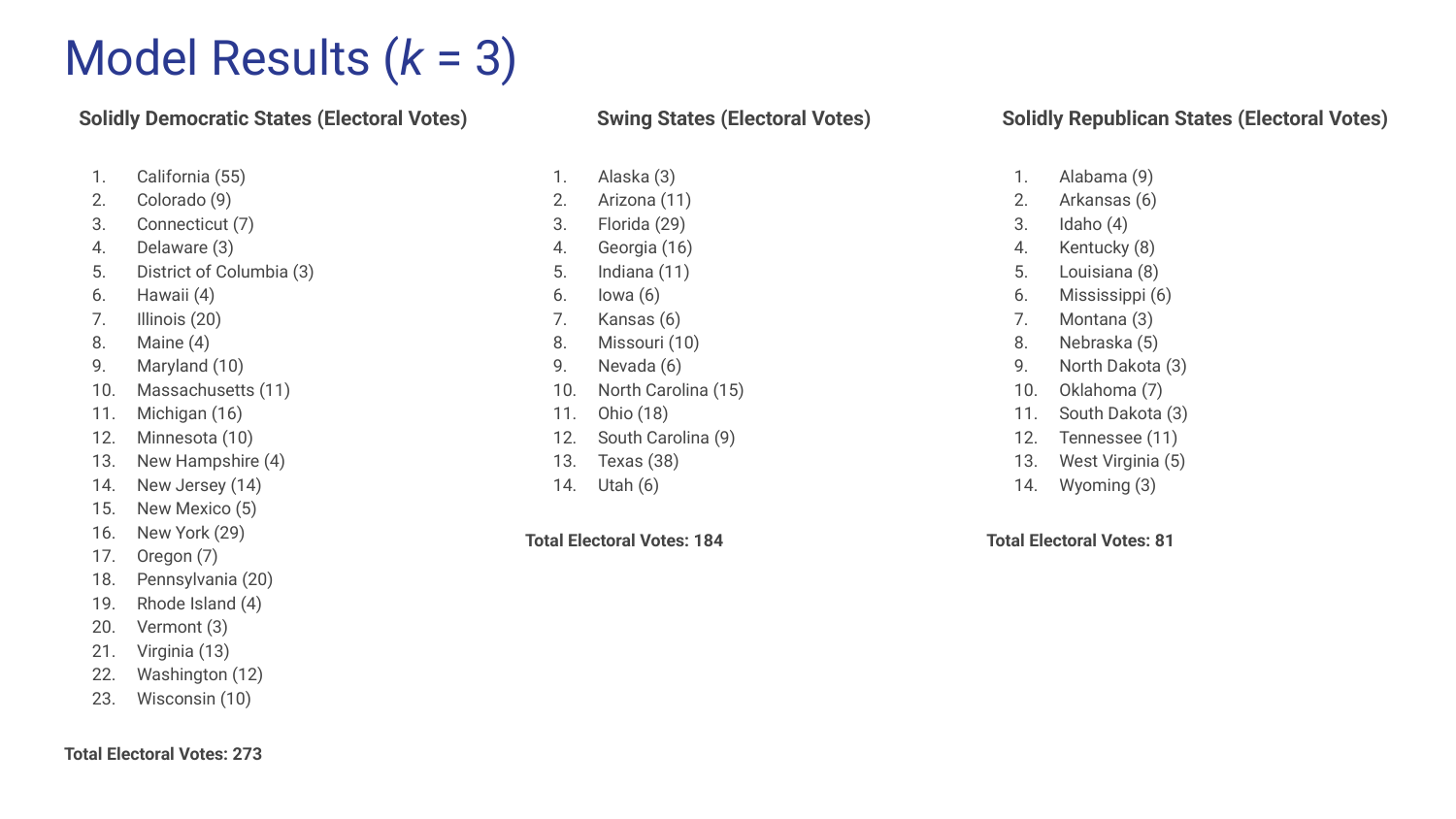

# Model Results (k = 3)
Solidly Democratic States (Electoral Votes)
California (55)
Colorado (9)
Connecticut (7)
Delaware (3)
District of Columbia (3)
Hawaii (4)
Illinois (20)
Maine (4)
Maryland (10)
Massachusetts (11)
Michigan (16)
Minnesota (10)
New Hampshire (4)
New Jersey (14)
New Mexico (5)
New York (29)
Oregon (7)
Pennsylvania (20)
Rhode Island (4)
Vermont (3)
Virginia (13)
Washington (12)
Wisconsin (10)
Total Electoral Votes: 273

Swing States (Electoral Votes)
Alaska (3)
Arizona (11)
Florida (29)
Georgia (16)
Indiana (11)
Iowa (6)
Kansas (6)
Missouri (10)
Nevada (6)
North Carolina (15)
Ohio (18)
South Carolina (9)
Texas (38)
Utah (6)
Total Electoral Votes: 184
Solidly Republican States (Electoral Votes)
Alabama (9)
Arkansas (6)
Idaho (4)
Kentucky (8)
Louisiana (8)
Mississippi (6)
Montana (3)
Nebraska (5)
North Dakota (3)
Oklahoma (7)
South Dakota (3)
Tennessee (11)
West Virginia (5)
Wyoming (3)
Total Electoral Votes: 81